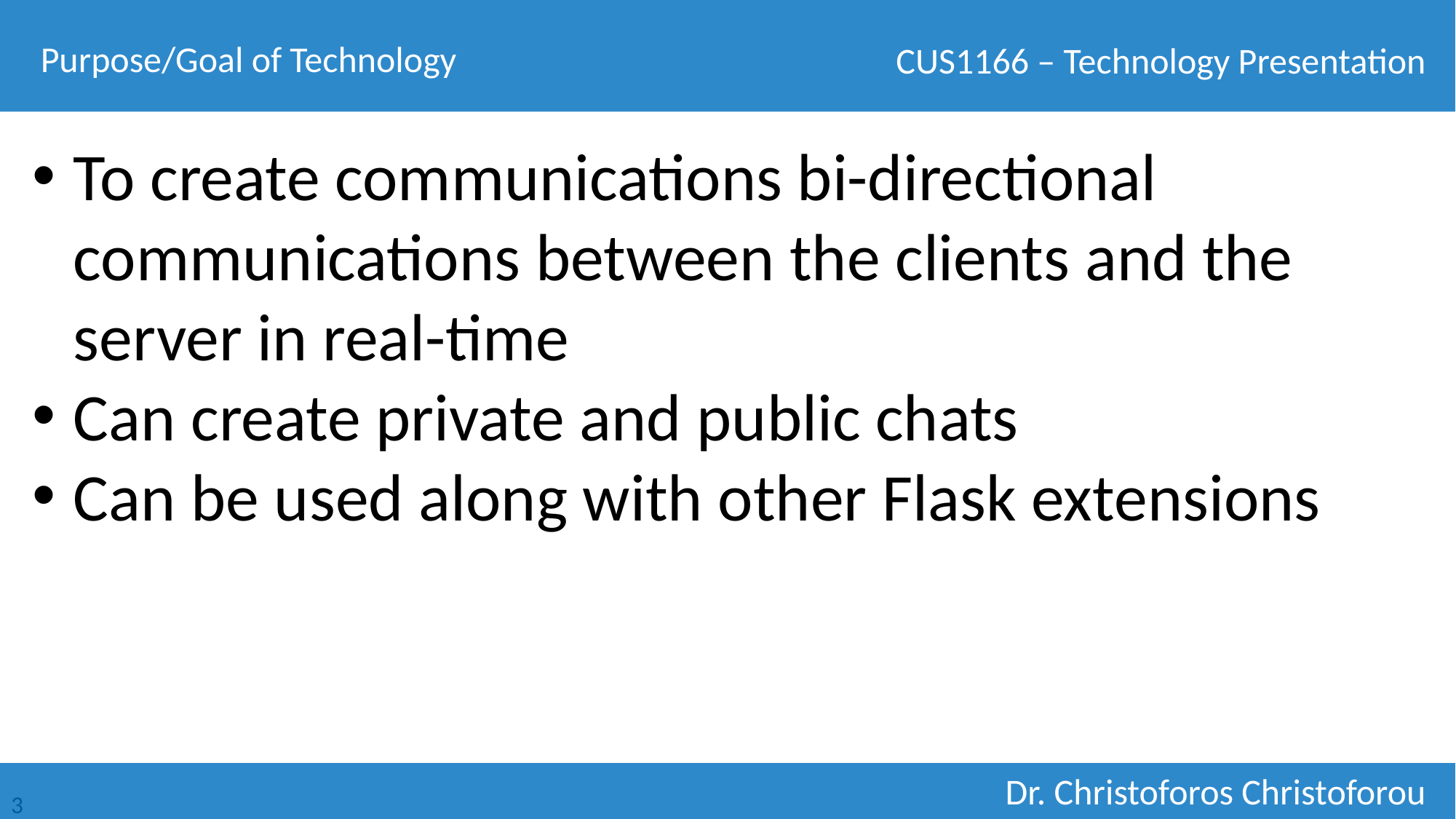

Purpose/Goal of Technology
To create communications bi-directional communications between the clients and the server in real-time
Can create private and public chats
Can be used along with other Flask extensions